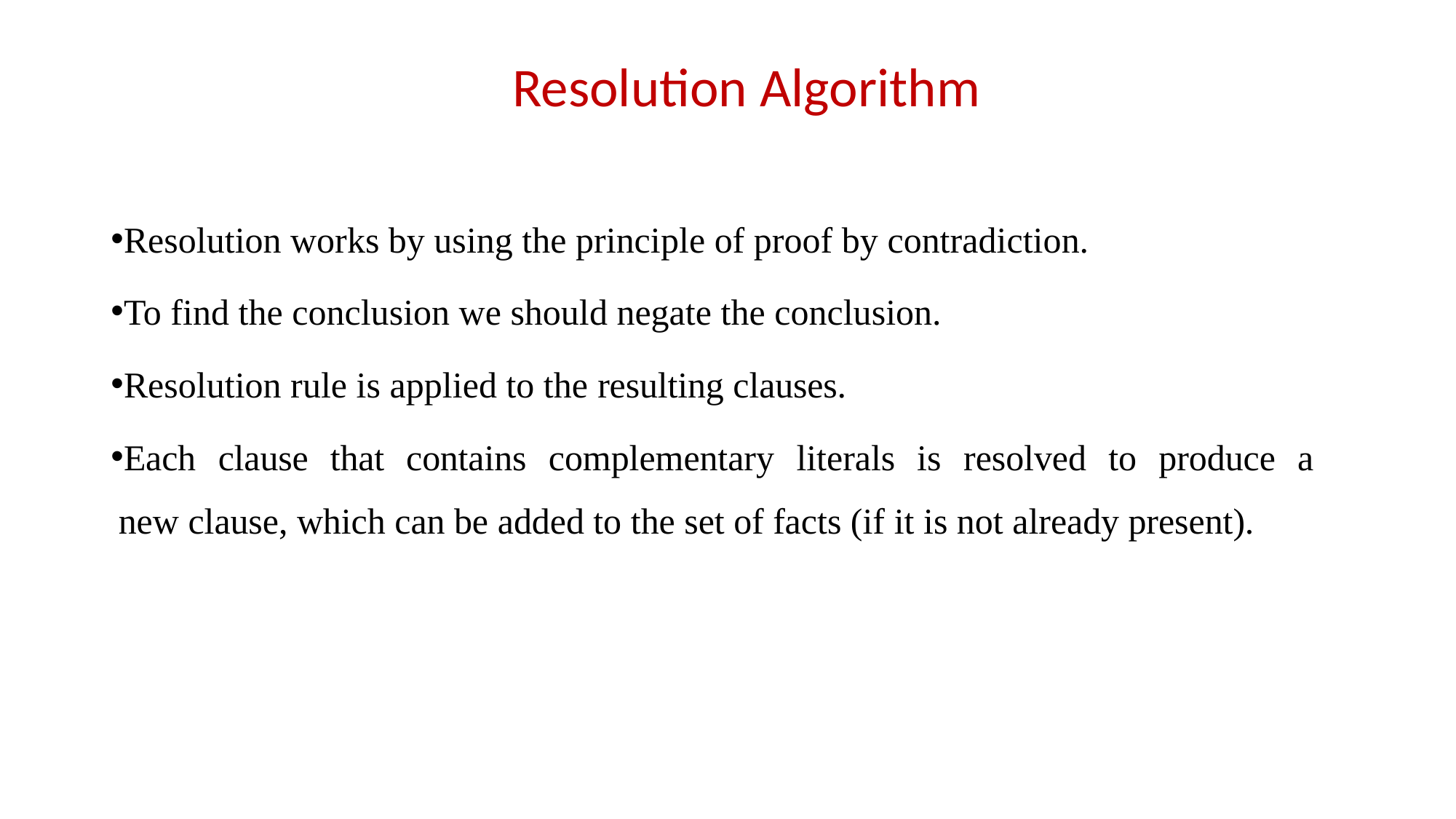

# Resolution Algorithm
Resolution works by using the principle of proof by contradiction.
To find the conclusion we should negate the conclusion.
Resolution rule is applied to the resulting clauses.
Each clause that contains complementary literals is resolved to produce a
new clause, which can be added to the set of facts (if it is not already present).